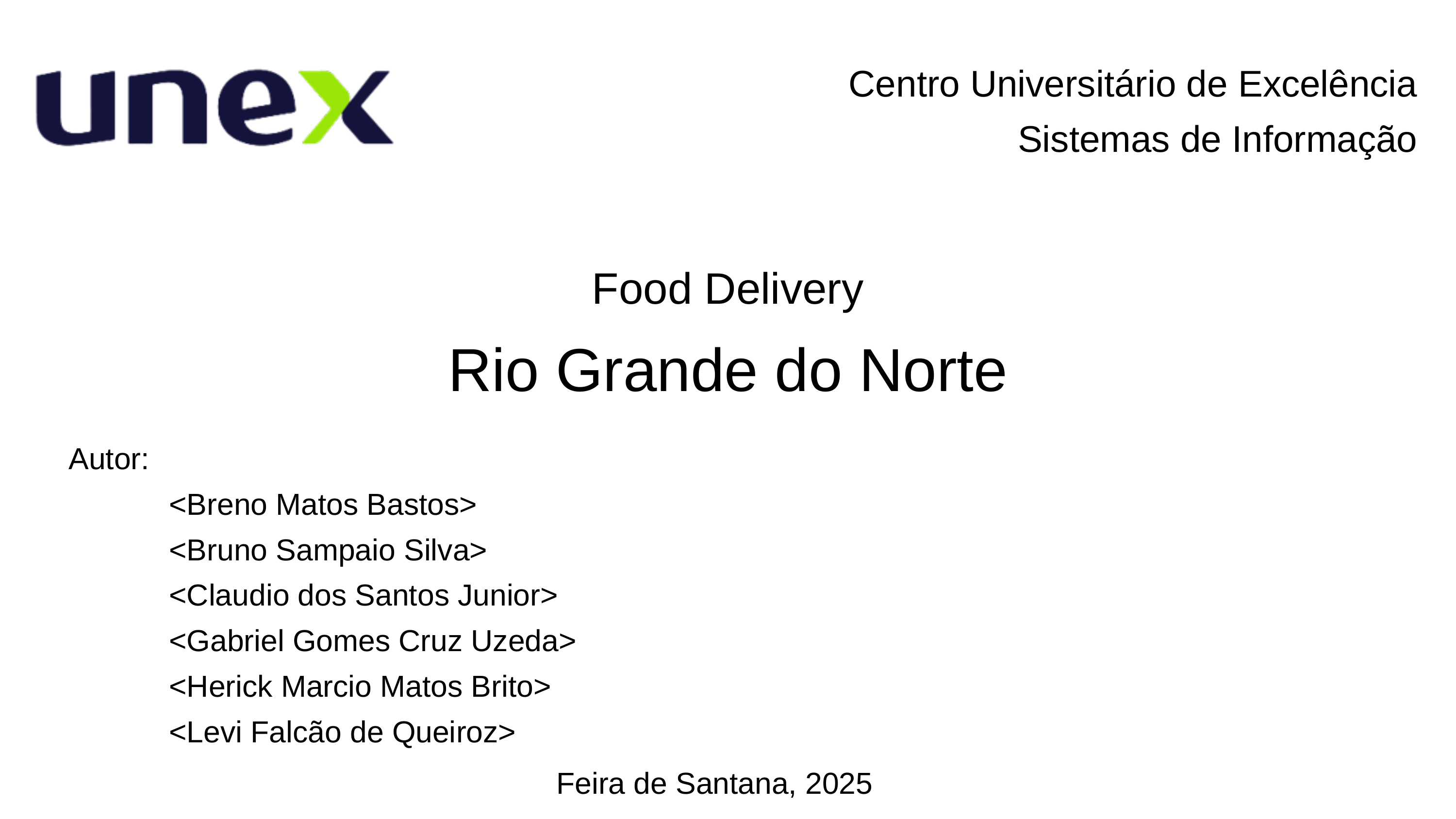

Centro Universitário de Excelência​
Sistemas de Informação
Food Delivery​
Rio Grande do Norte
Autor:
            <Breno Matos Bastos>​
            <Bruno Sampaio Silva>​
            <Claudio dos Santos Junior>​
            <Gabriel Gomes Cruz Uzeda>​
            <Herick Marcio Matos Brito>​
            <Levi Falcão de Queiroz>
Feira de Santana, 2025​